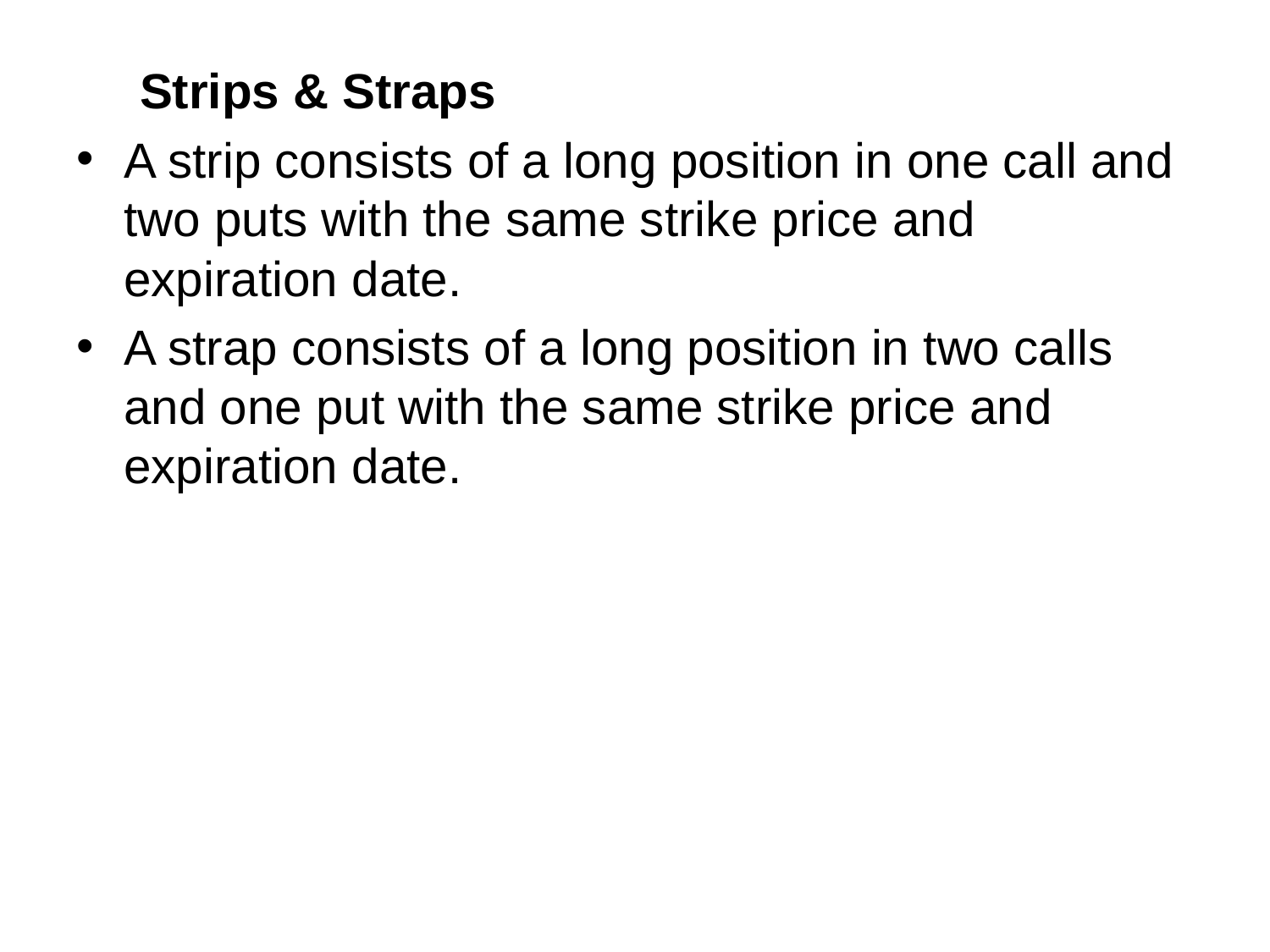

Strips & Straps
A strip consists of a long position in one call and two puts with the same strike price and expiration date.
A strap consists of a long position in two calls and one put with the same strike price and expiration date.